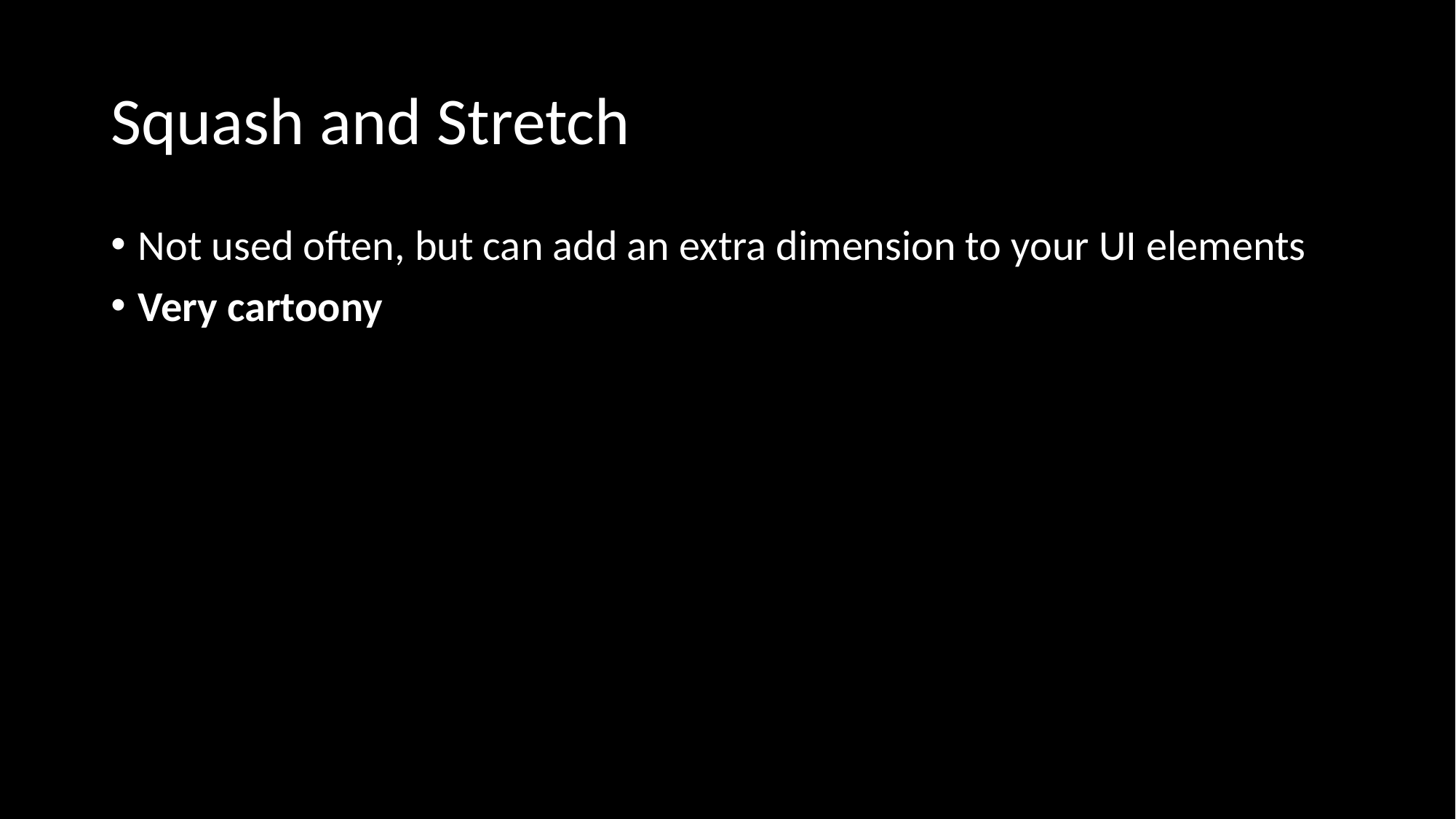

# Squash and Stretch
Not used often, but can add an extra dimension to your UI elements
Very cartoony